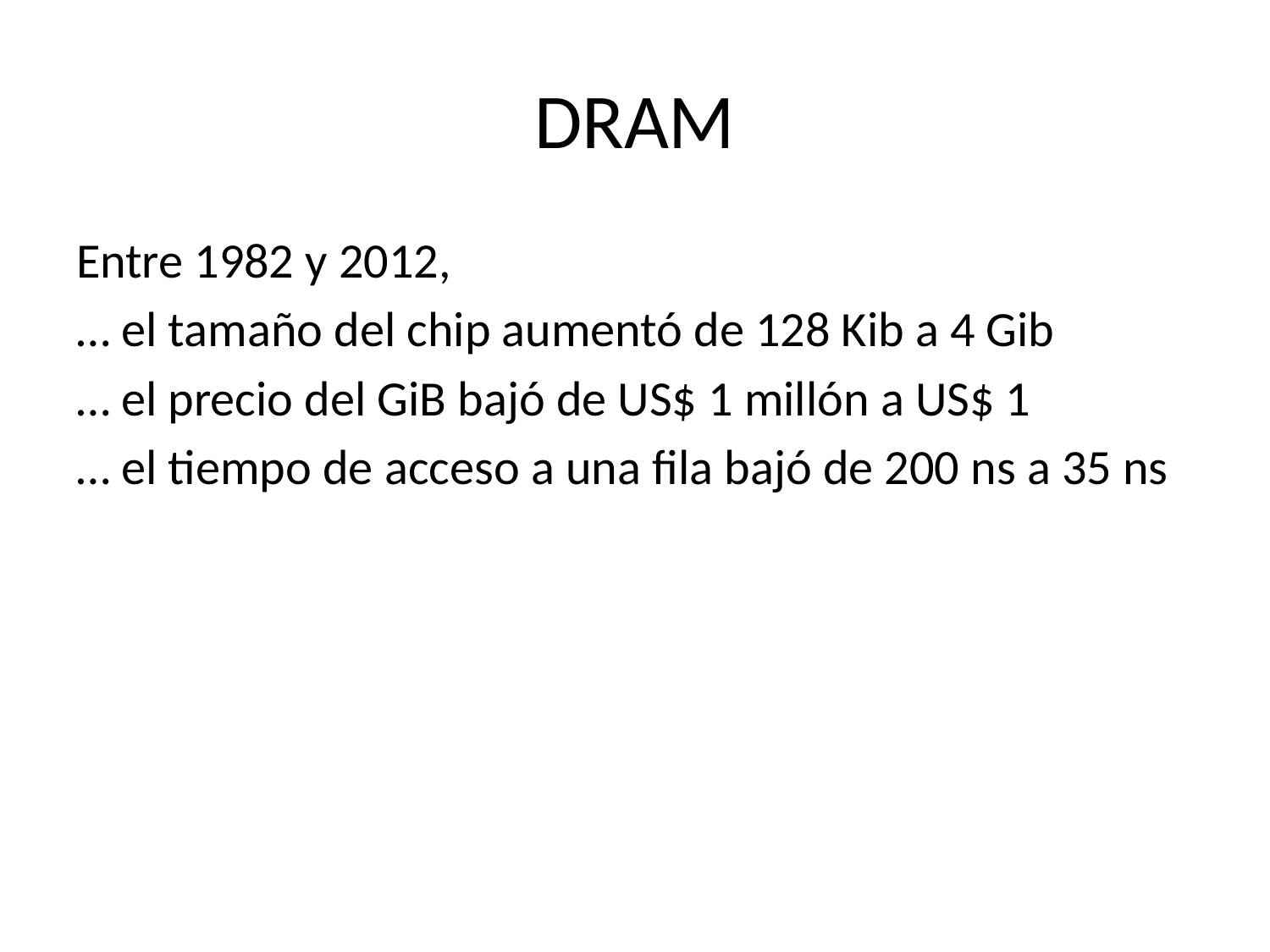

# DRAM
Entre 1982 y 2012,
… el tamaño del chip aumentó de 128 Kib a 4 Gib
… el precio del GiB bajó de US$ 1 millón a US$ 1
… el tiempo de acceso a una fila bajó de 200 ns a 35 ns